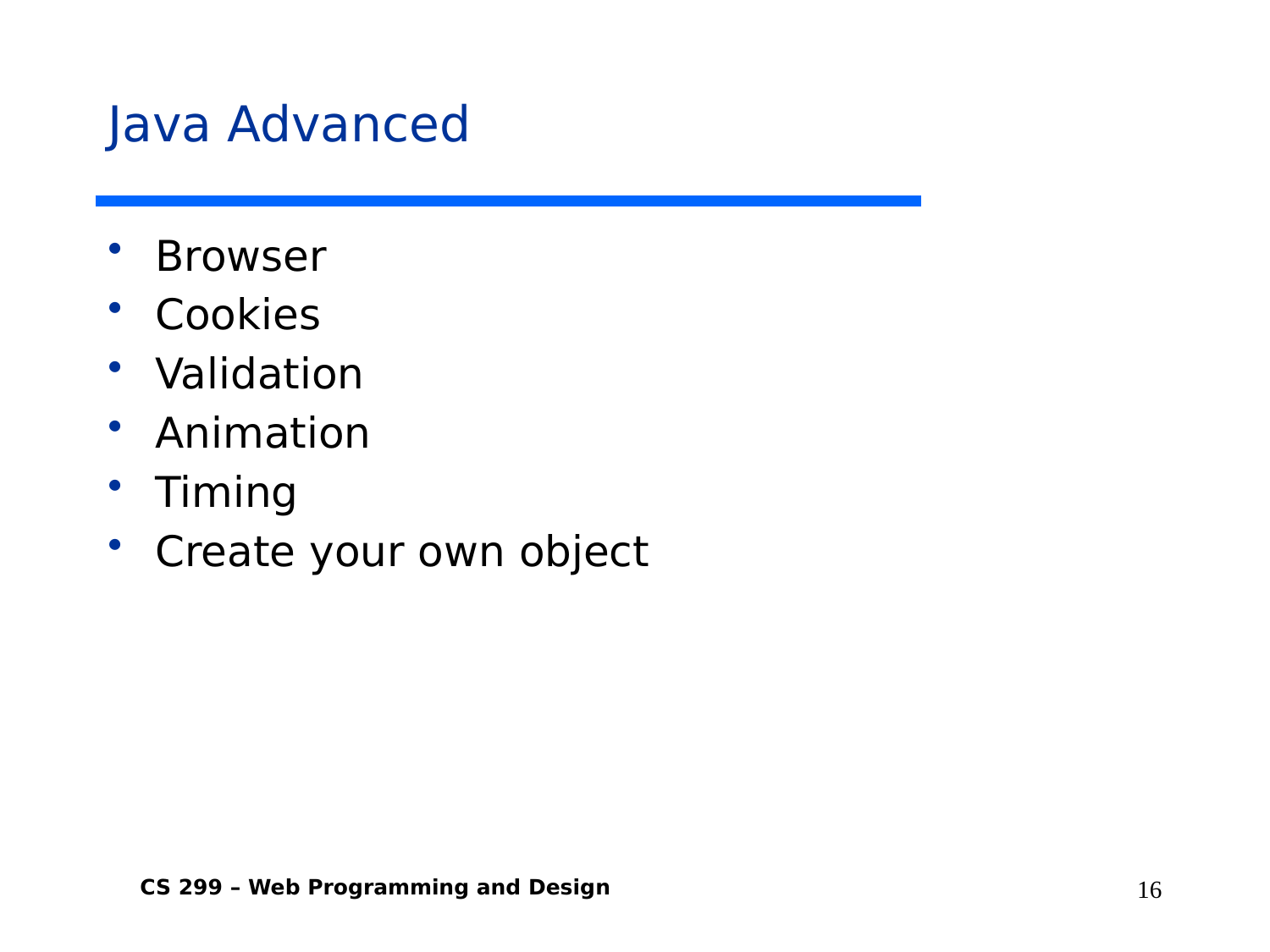

# Java Advanced
Browser
Cookies
Validation
Animation
Timing
Create your own object
16